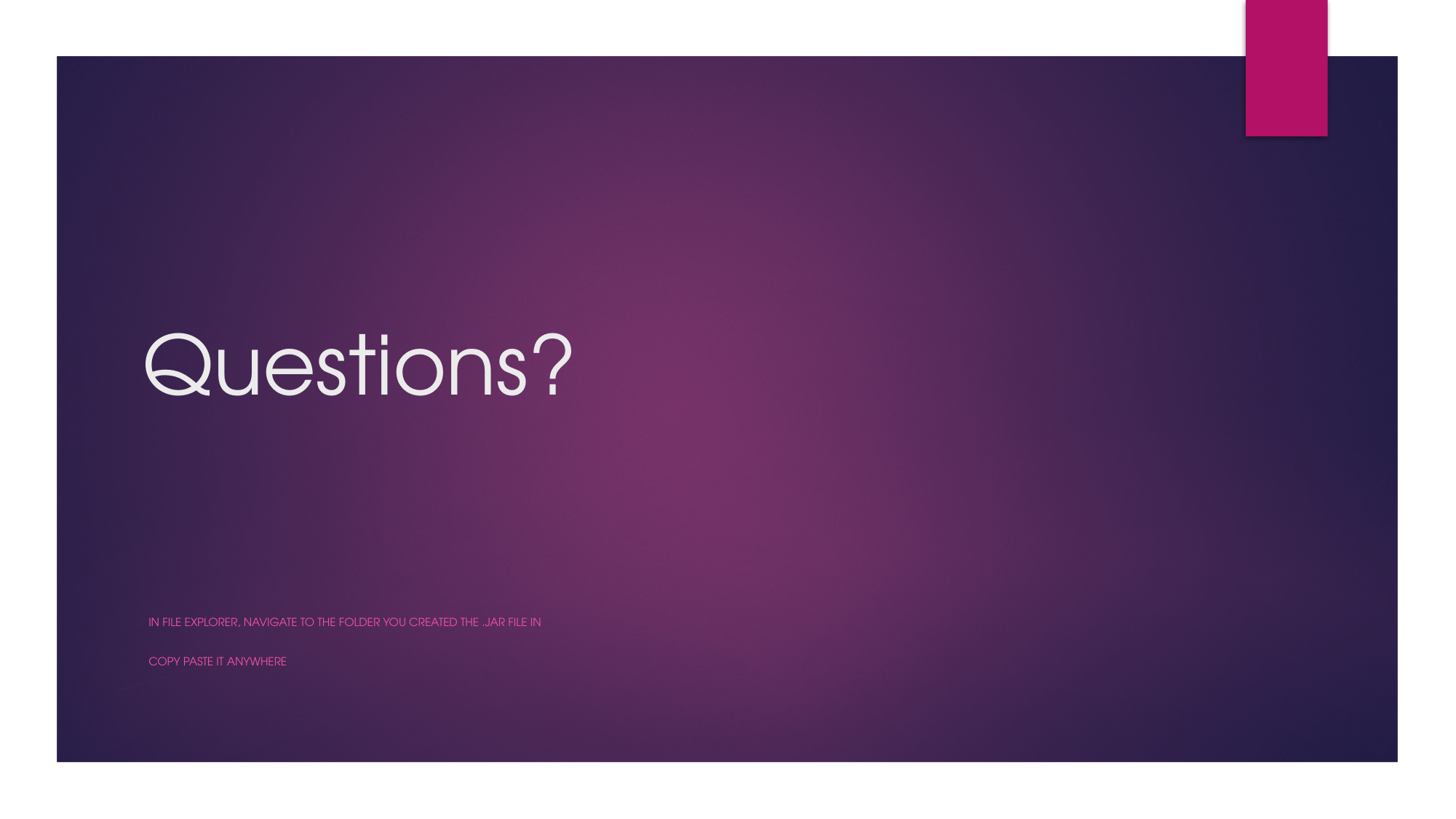

# Questions?

In file explorer, navigate to the folder you created the .jar file in

Copy paste it anywhere